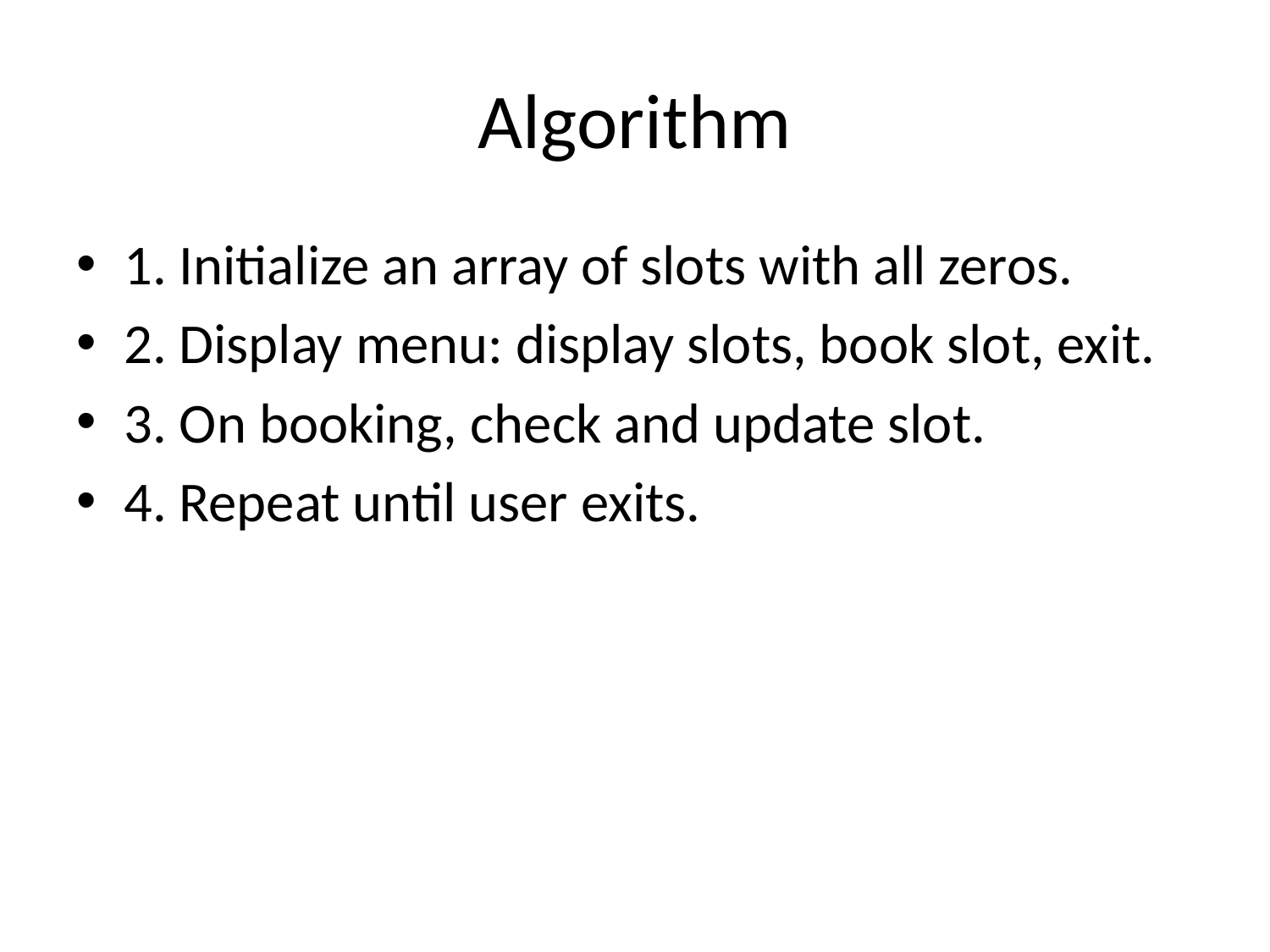

# Algorithm
1. Initialize an array of slots with all zeros.
2. Display menu: display slots, book slot, exit.
3. On booking, check and update slot.
4. Repeat until user exits.